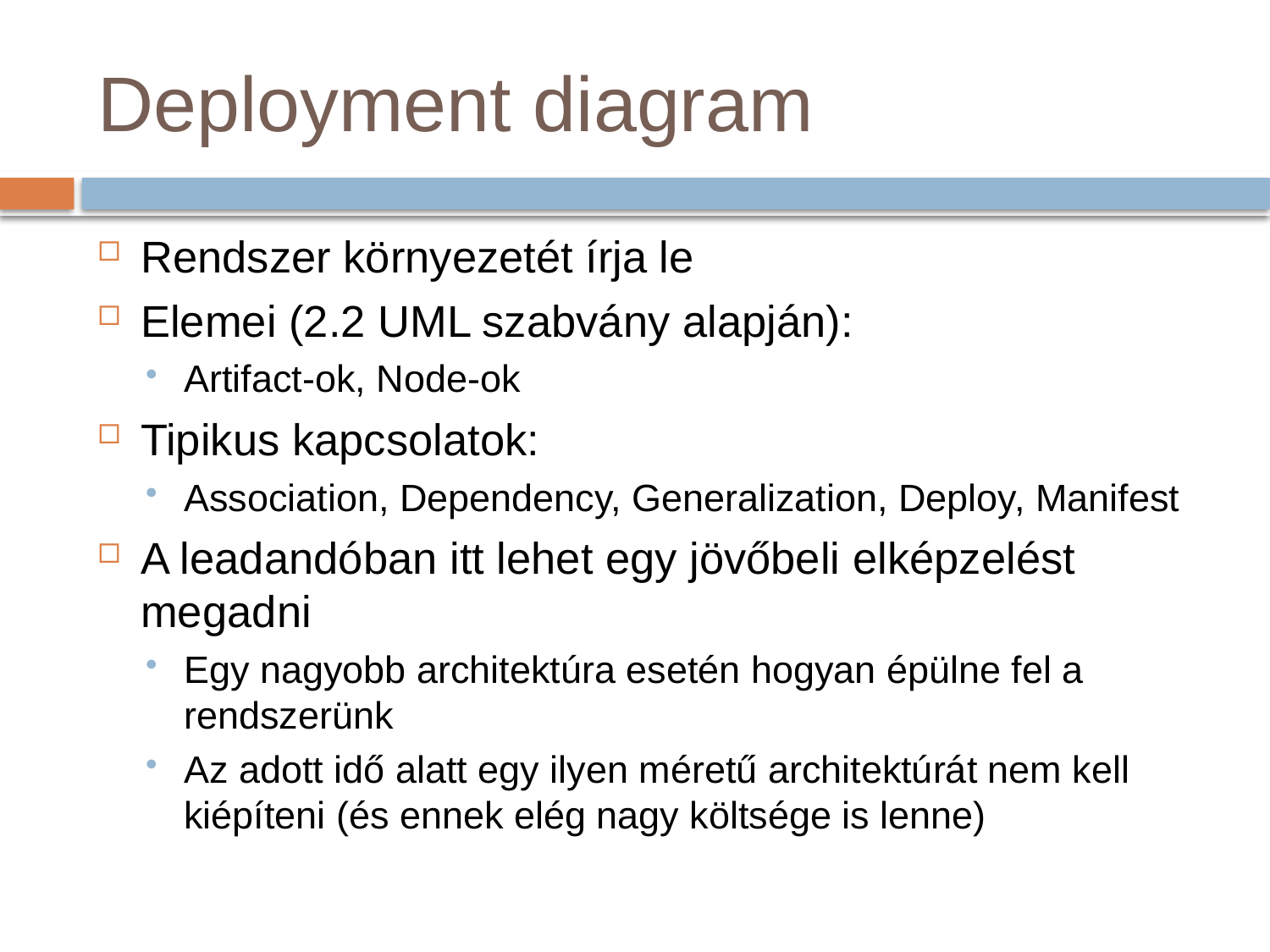

# Deployment diagram
Rendszer környezetét írja le
Elemei (2.2 UML szabvány alapján):
Artifact-ok, Node-ok
Tipikus kapcsolatok:
Association, Dependency, Generalization, Deploy, Manifest
A leadandóban itt lehet egy jövőbeli elképzelést megadni
Egy nagyobb architektúra esetén hogyan épülne fel a rendszerünk
Az adott idő alatt egy ilyen méretű architektúrát nem kell kiépíteni (és ennek elég nagy költsége is lenne)